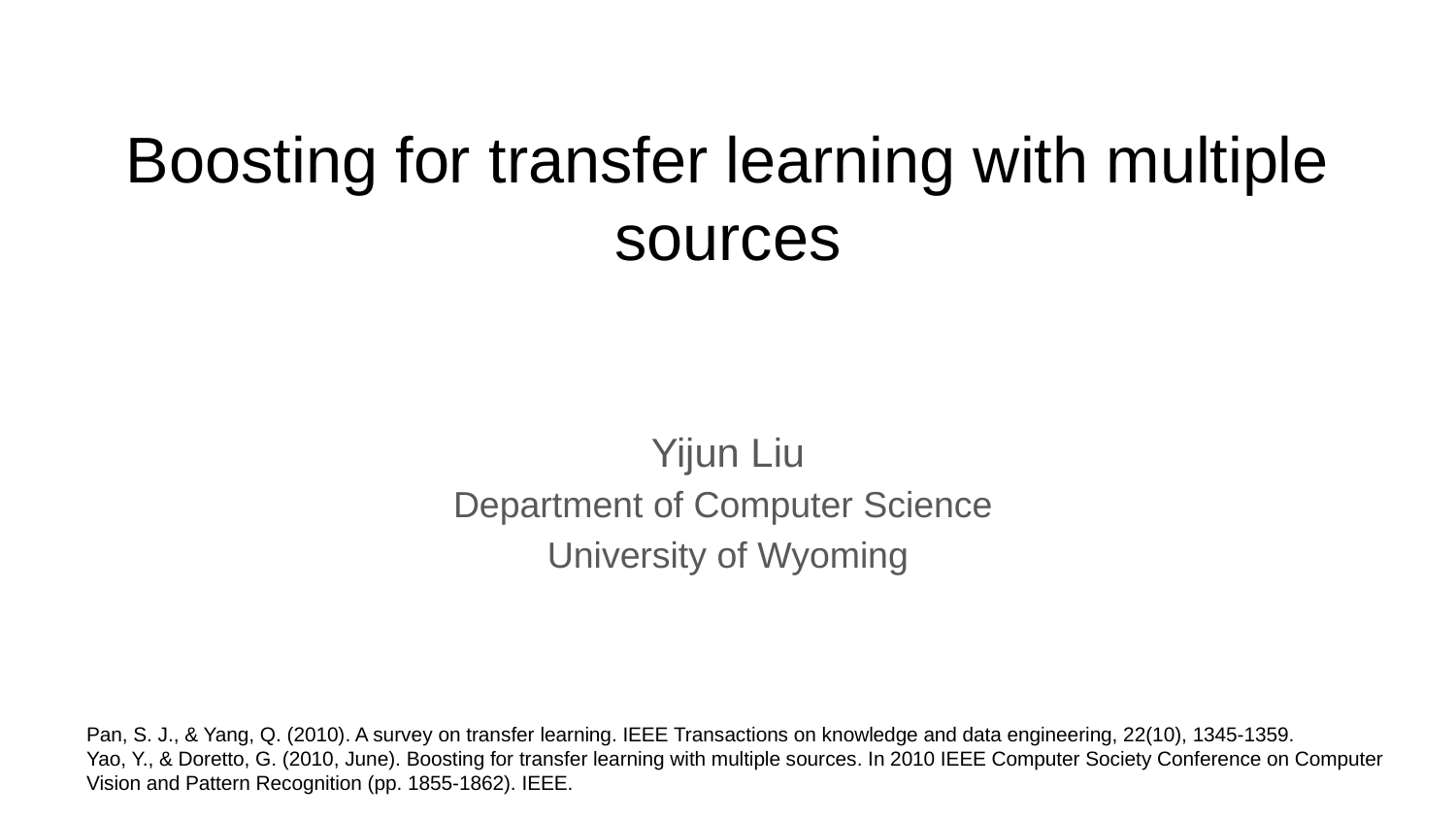

# Boosting for transfer learning with multiple sources
Yijun Liu
Department of Computer Science
University of Wyoming
Pan, S. J., & Yang, Q. (2010). A survey on transfer learning. IEEE Transactions on knowledge and data engineering, 22(10), 1345-1359.
Yao, Y., & Doretto, G. (2010, June). Boosting for transfer learning with multiple sources. In 2010 IEEE Computer Society Conference on Computer Vision and Pattern Recognition (pp. 1855-1862). IEEE.